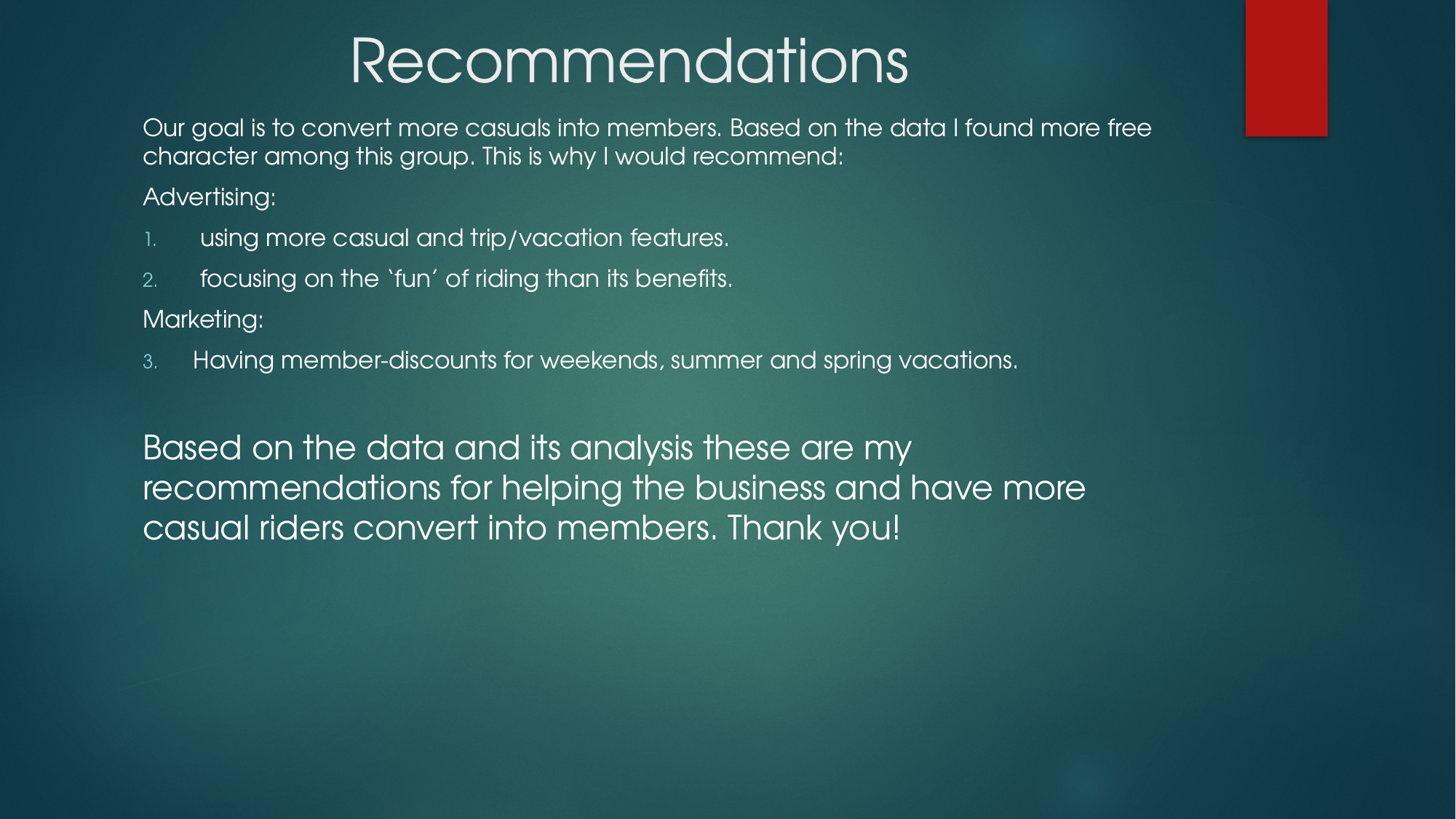

# Recommendations
Our goal is to convert more casuals into members. Based on the data I found more free character among this group. This is why I would recommend:
Advertising:
 using more casual and trip/vacation features.
 focusing on the ‘fun’ of riding than its benefits.
Marketing:
Having member-discounts for weekends, summer and spring vacations.

Based on the data and its analysis these are my recommendations for helping the business and have more casual riders convert into members. Thank you!